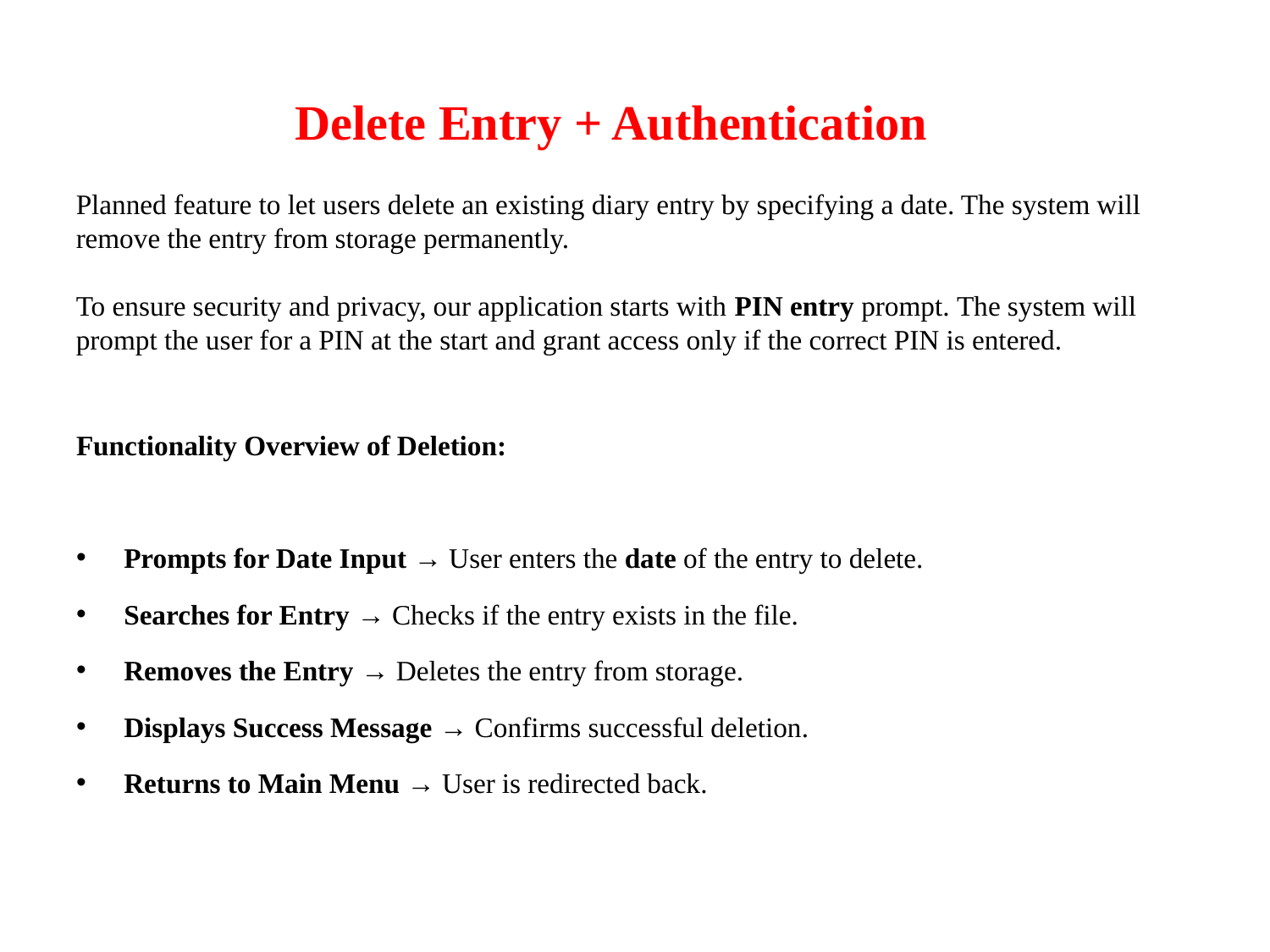

Delete Entry + Authentication
Planned feature to let users delete an existing diary entry by specifying a date. The system will remove the entry from storage permanently.

To ensure security and privacy, our application starts with PIN entry prompt. The system will prompt the user for a PIN at the start and grant access only if the correct PIN is entered.
Functionality Overview of Deletion:

Prompts for Date Input → User enters the date of the entry to delete.
Searches for Entry → Checks if the entry exists in the file.
Removes the Entry → Deletes the entry from storage.
Displays Success Message → Confirms successful deletion.
Returns to Main Menu → User is redirected back.